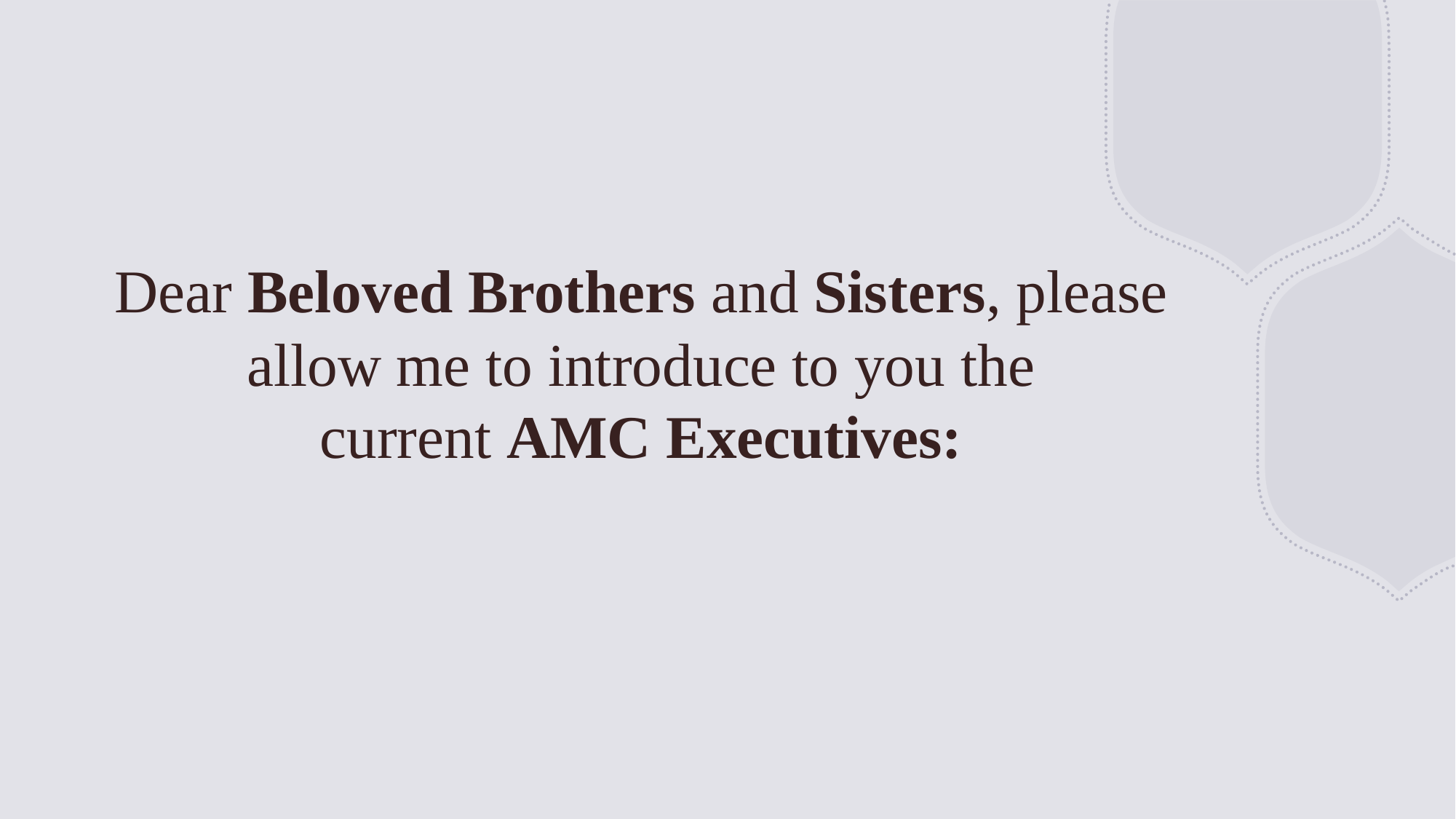

# Dear Beloved Brothers and Sisters, please allow me to introduce to you the current AMC Executives: